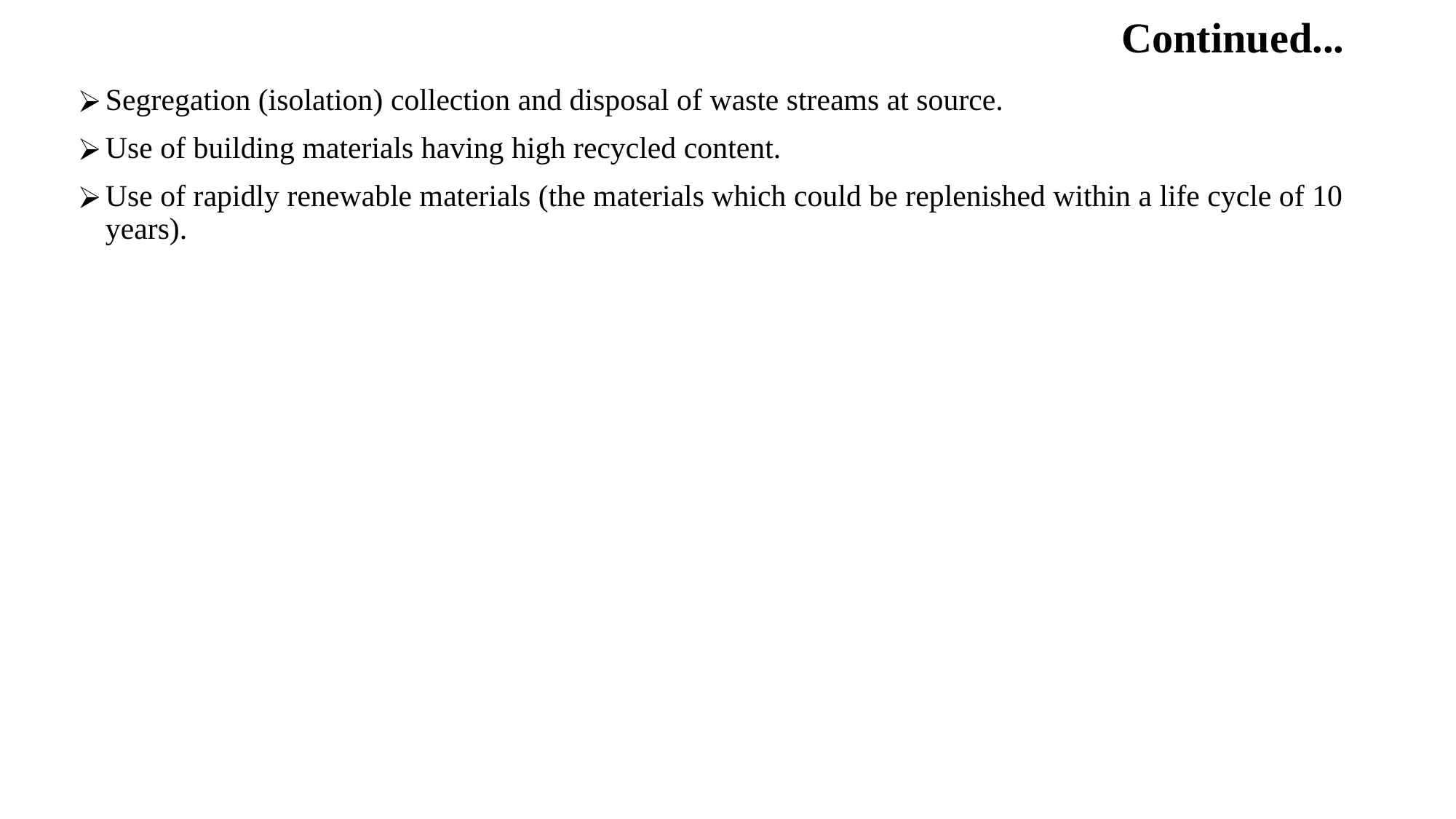

# Continued...
Segregation (isolation) collection and disposal of waste streams at source.
Use of building materials having high recycled content.
Use of rapidly renewable materials (the materials which could be replenished within a life cycle of 10 years).